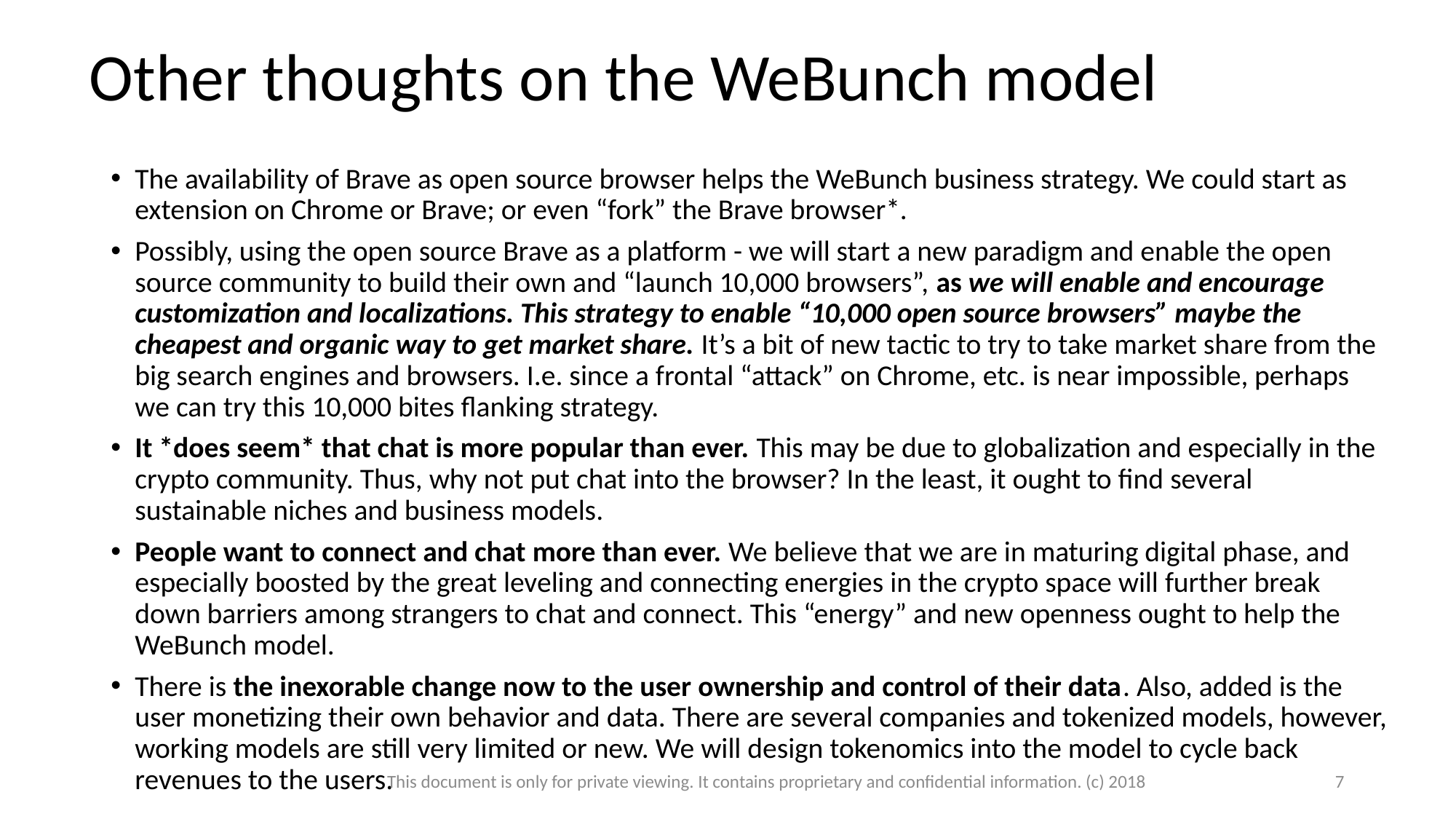

# Other thoughts on the WeBunch model
The availability of Brave as open source browser helps the WeBunch business strategy. We could start as extension on Chrome or Brave; or even “fork” the Brave browser*.
Possibly, using the open source Brave as a platform - we will start a new paradigm and enable the open source community to build their own and “launch 10,000 browsers”, as we will enable and encourage customization and localizations. This strategy to enable “10,000 open source browsers” maybe the cheapest and organic way to get market share. It’s a bit of new tactic to try to take market share from the big search engines and browsers. I.e. since a frontal “attack” on Chrome, etc. is near impossible, perhaps we can try this 10,000 bites flanking strategy.
It *does seem* that chat is more popular than ever. This may be due to globalization and especially in the crypto community. Thus, why not put chat into the browser? In the least, it ought to find several sustainable niches and business models.
People want to connect and chat more than ever. We believe that we are in maturing digital phase, and especially boosted by the great leveling and connecting energies in the crypto space will further break down barriers among strangers to chat and connect. This “energy” and new openness ought to help the WeBunch model.
There is the inexorable change now to the user ownership and control of their data. Also, added is the user monetizing their own behavior and data. There are several companies and tokenized models, however, working models are still very limited or new. We will design tokenomics into the model to cycle back revenues to the users.
This document is only for private viewing. It contains proprietary and confidential information. (c) 2018
7